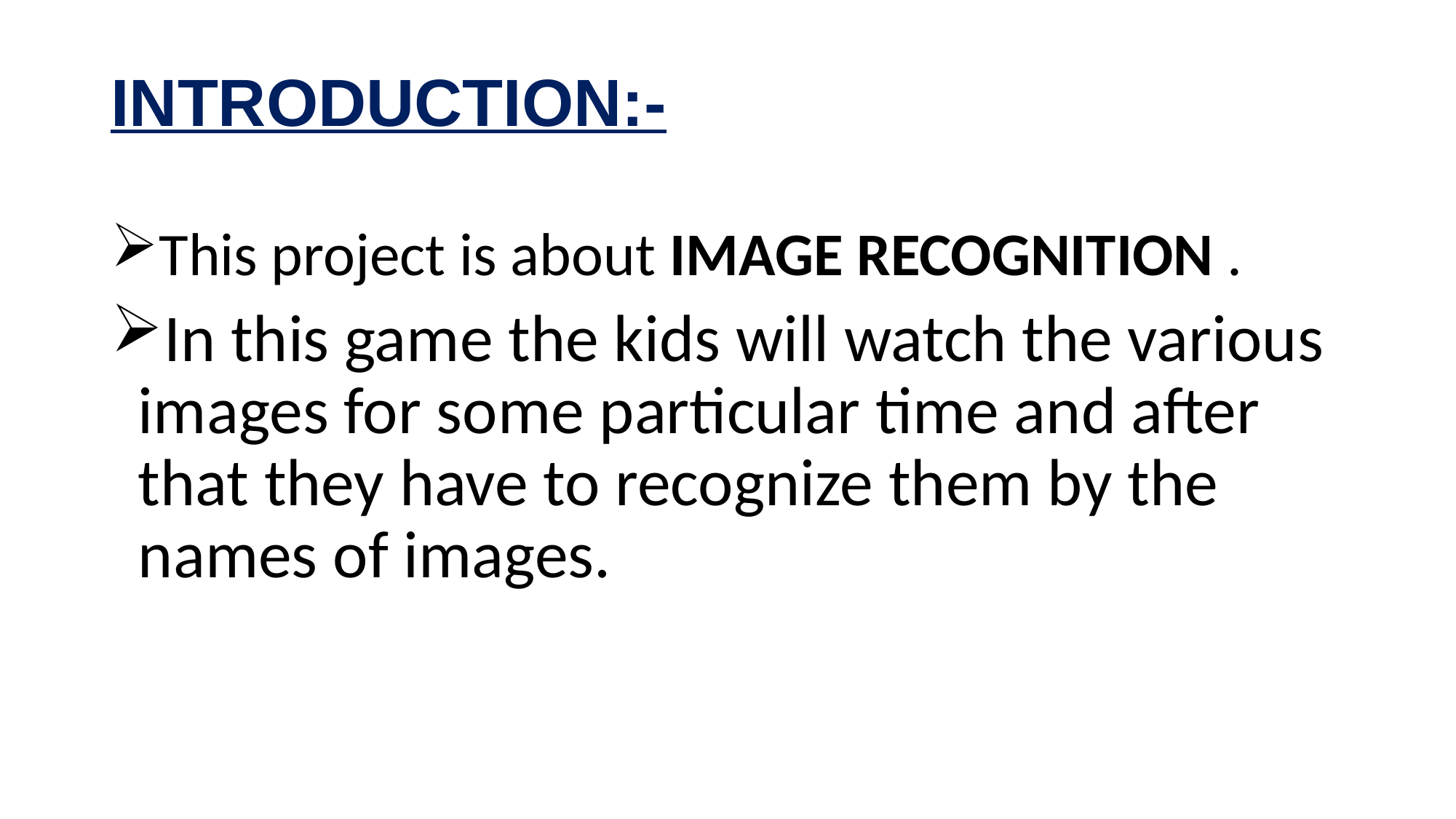

# INTRODUCTION:-
This project is about IMAGE RECOGNITION .
In this game the kids will watch the various images for some particular time and after that they have to recognize them by the names of images.